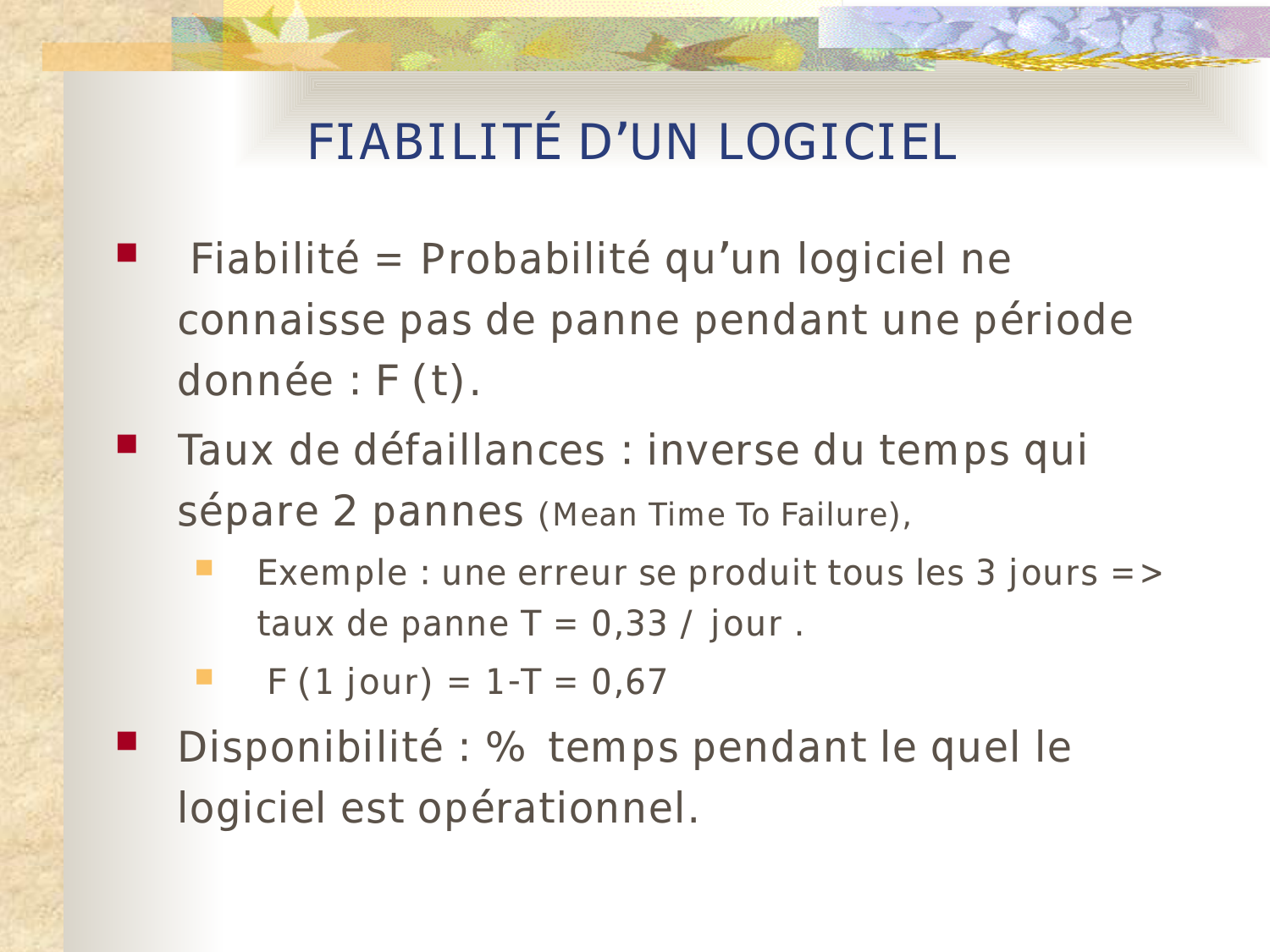

# FIABILITÉ D’UN LOGICIEL
 Fiabilité = Probabilité qu’un logiciel ne connaisse pas de panne pendant une période donnée : F (t).
Taux de défaillances : inverse du temps qui sépare 2 pannes (Mean Time To Failure),
Exemple : une erreur se produit tous les 3 jours => taux de panne T = 0,33 / jour .
 F (1 jour) = 1-T = 0,67
Disponibilité : % temps pendant le quel le logiciel est opérationnel.